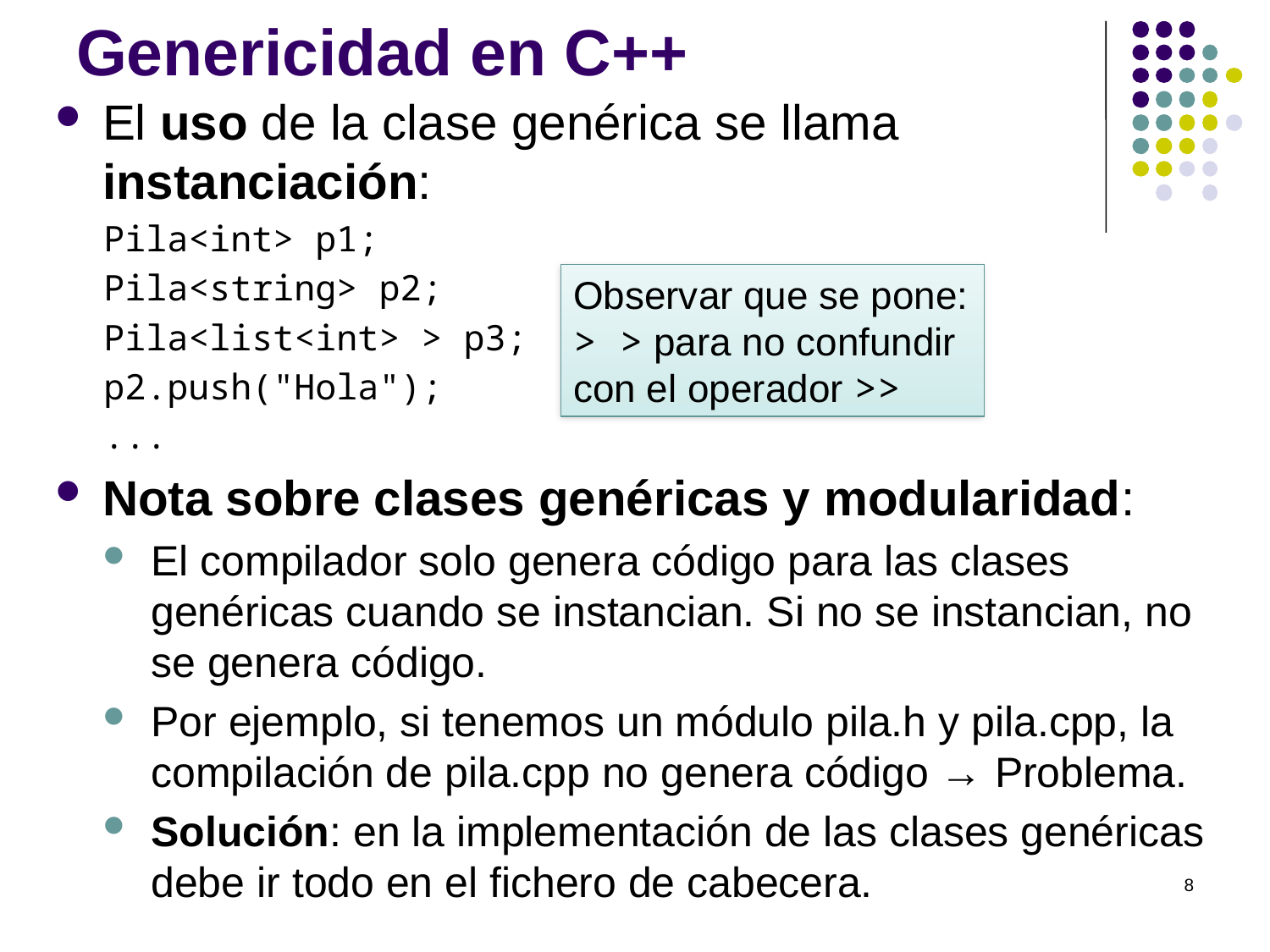

# Genericidad en C++
El uso de la clase genérica se llama instanciación:
Pila<int> p1;
Pila<string> p2;
Pila<list<int> > p3;
p2.push("Hola");
...
Nota sobre clases genéricas y modularidad:
El compilador solo genera código para las clases genéricas cuando se instancian. Si no se instancian, no se genera código.
Por ejemplo, si tenemos un módulo pila.h y pila.cpp, la compilación de pila.cpp no genera código → Problema.
Solución: en la implementación de las clases genéricas debe ir todo en el fichero de cabecera.

Observar que se pone: > > para no confundir con el operador >>
8